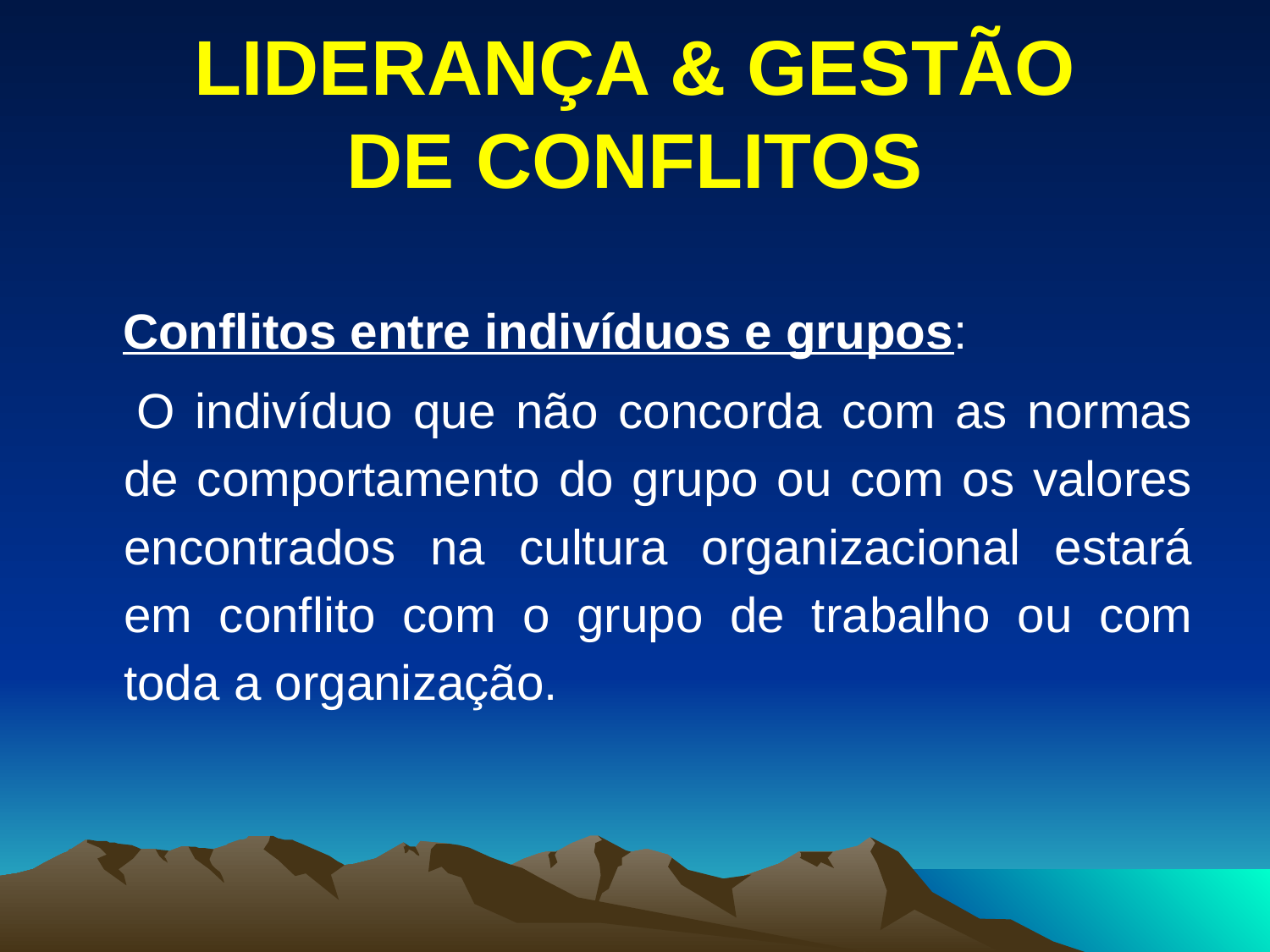

# LIDERANÇA & GESTÃO DE CONFLITOS
   Conflitos entre indivíduos e grupos:
   O indivíduo que não concorda com as normas de comportamento do grupo ou com os valores encontrados na cultura organizacional estará em conflito com o grupo de trabalho ou com toda a organização.